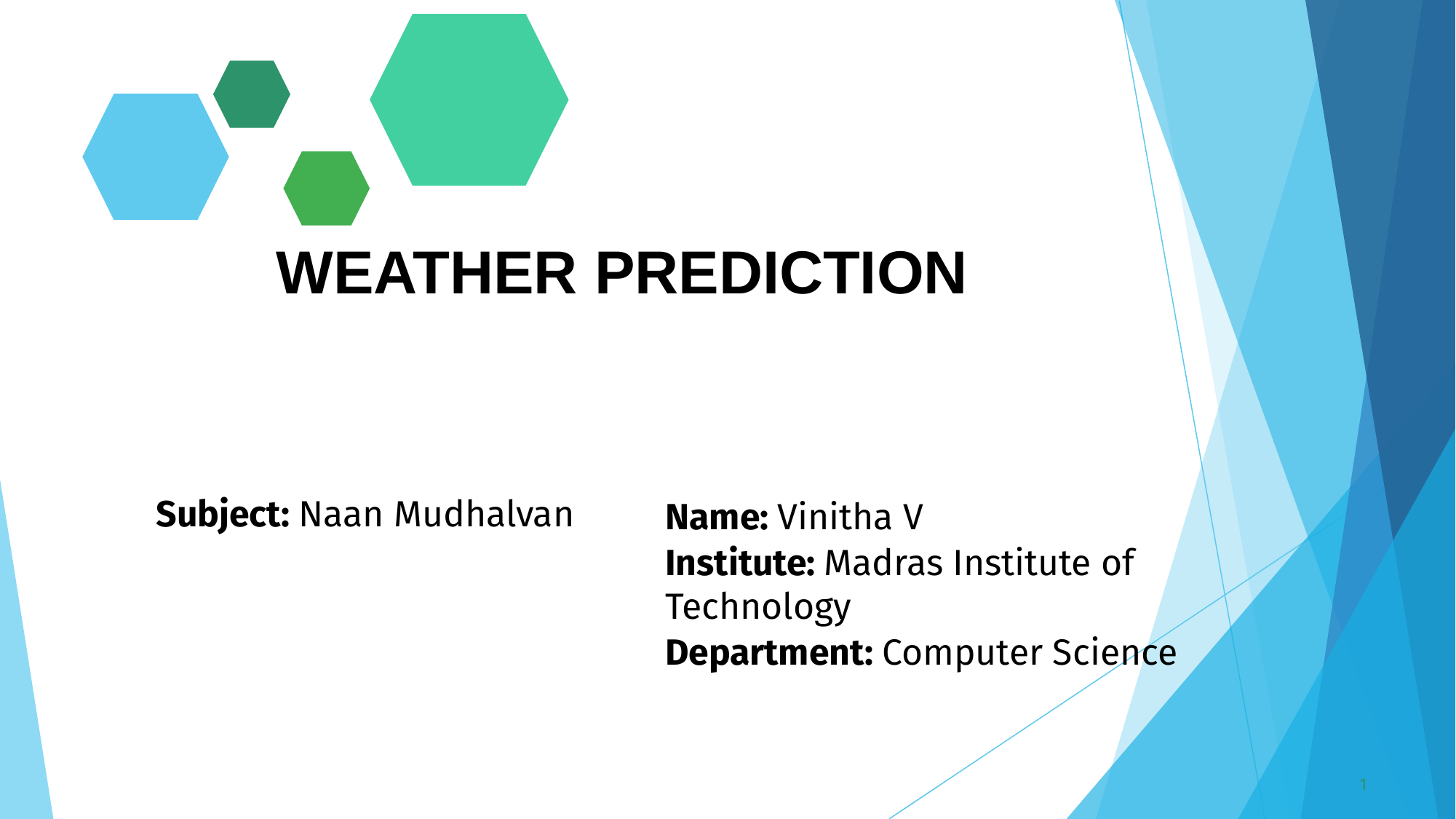

WEATHER PREDICTION

Name: Vinitha V
Institute: Madras Institute of Technology
Department: Computer Science

Subject: Naan Mudhalvan
1